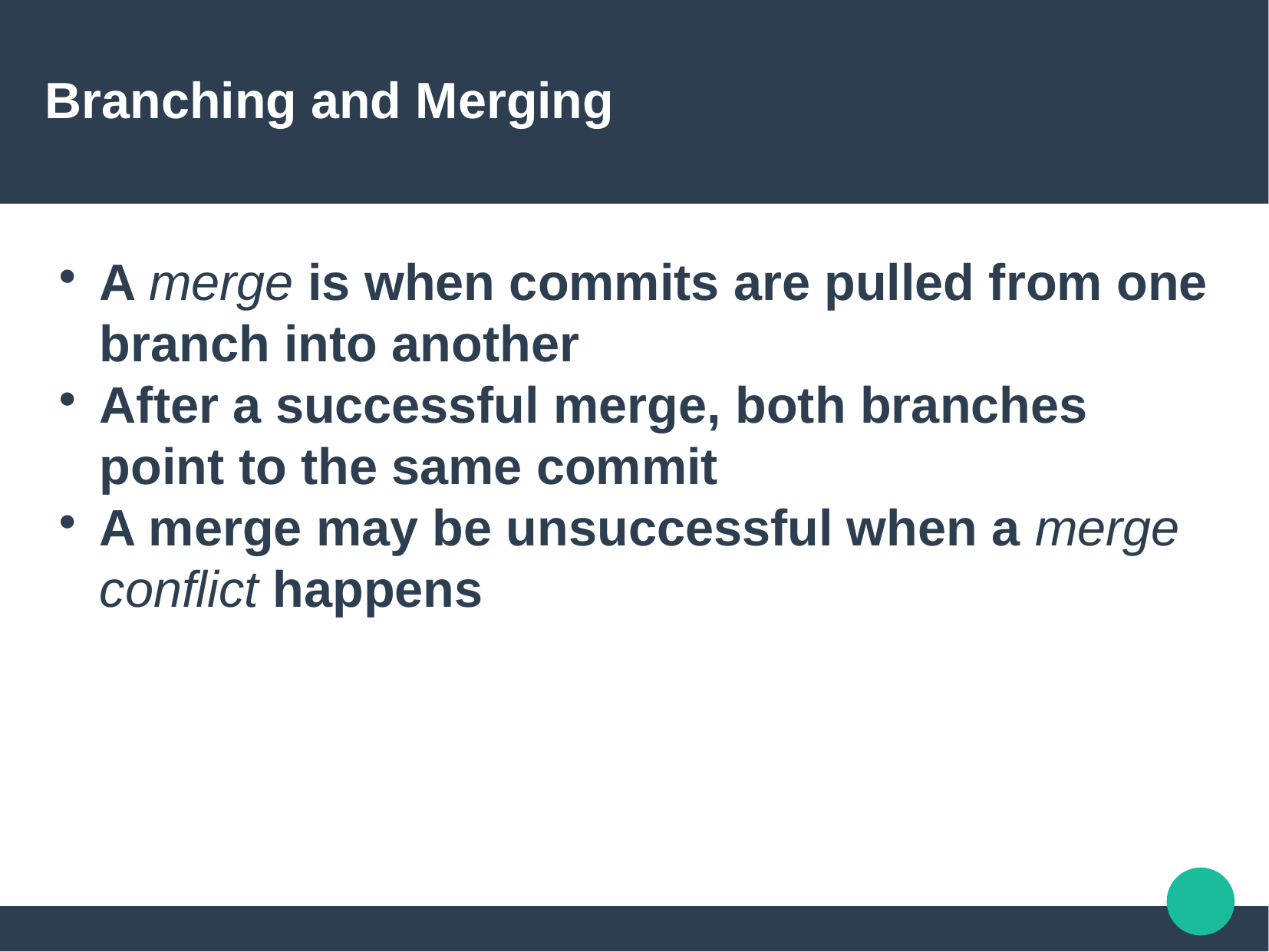

Branching and Merging
A merge is when commits are pulled from one branch into another
After a successful merge, both branches point to the same commit
A merge may be unsuccessful when a merge conflict happens